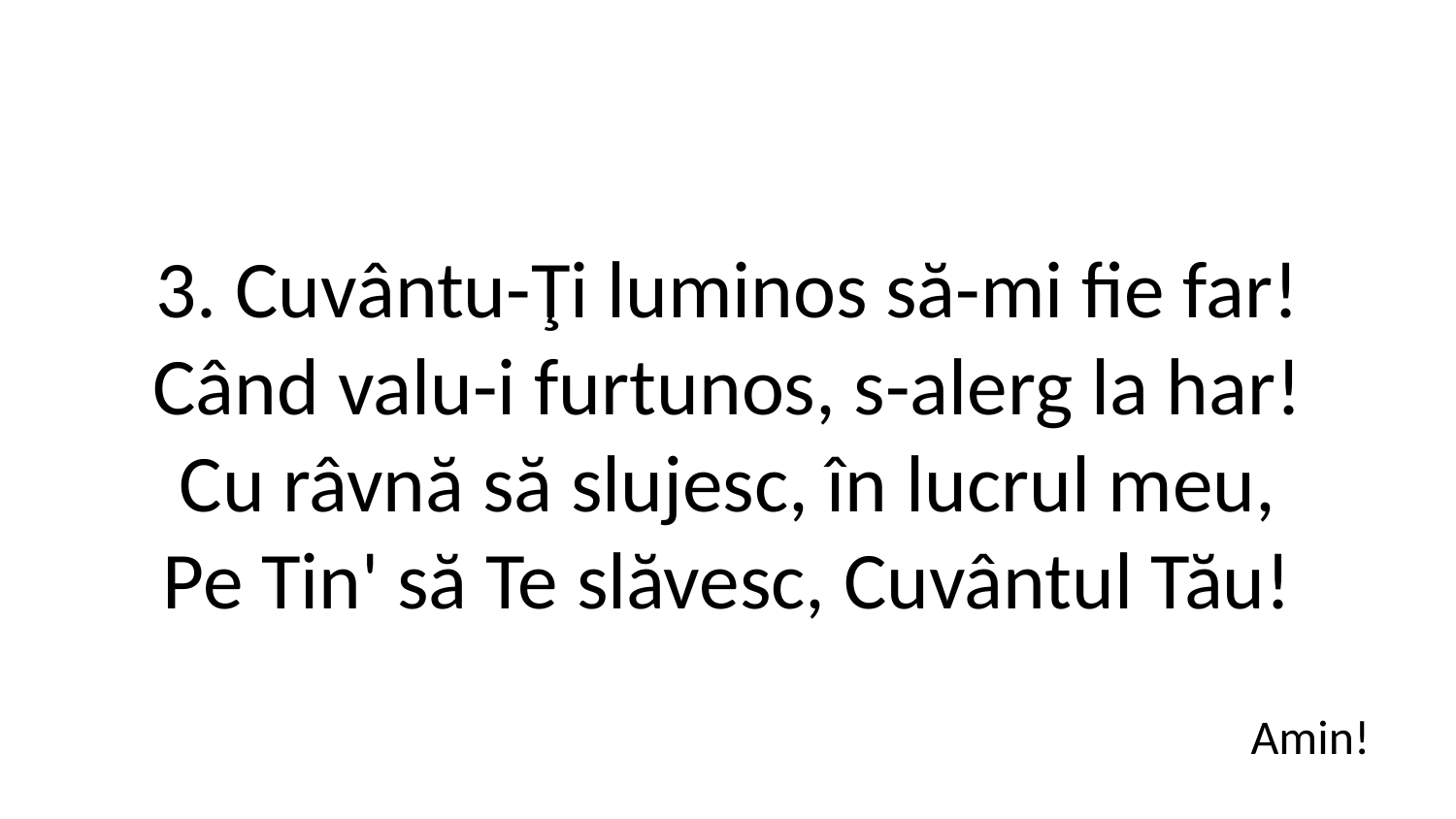

3. Cuvântu-Ţi luminos să-mi fie far!
Când valu-i furtunos, s-alerg la har!
Cu râvnă să slujesc, în lucrul meu,
Pe Tin' să Te slăvesc, Cuvântul Tău!

Amin!